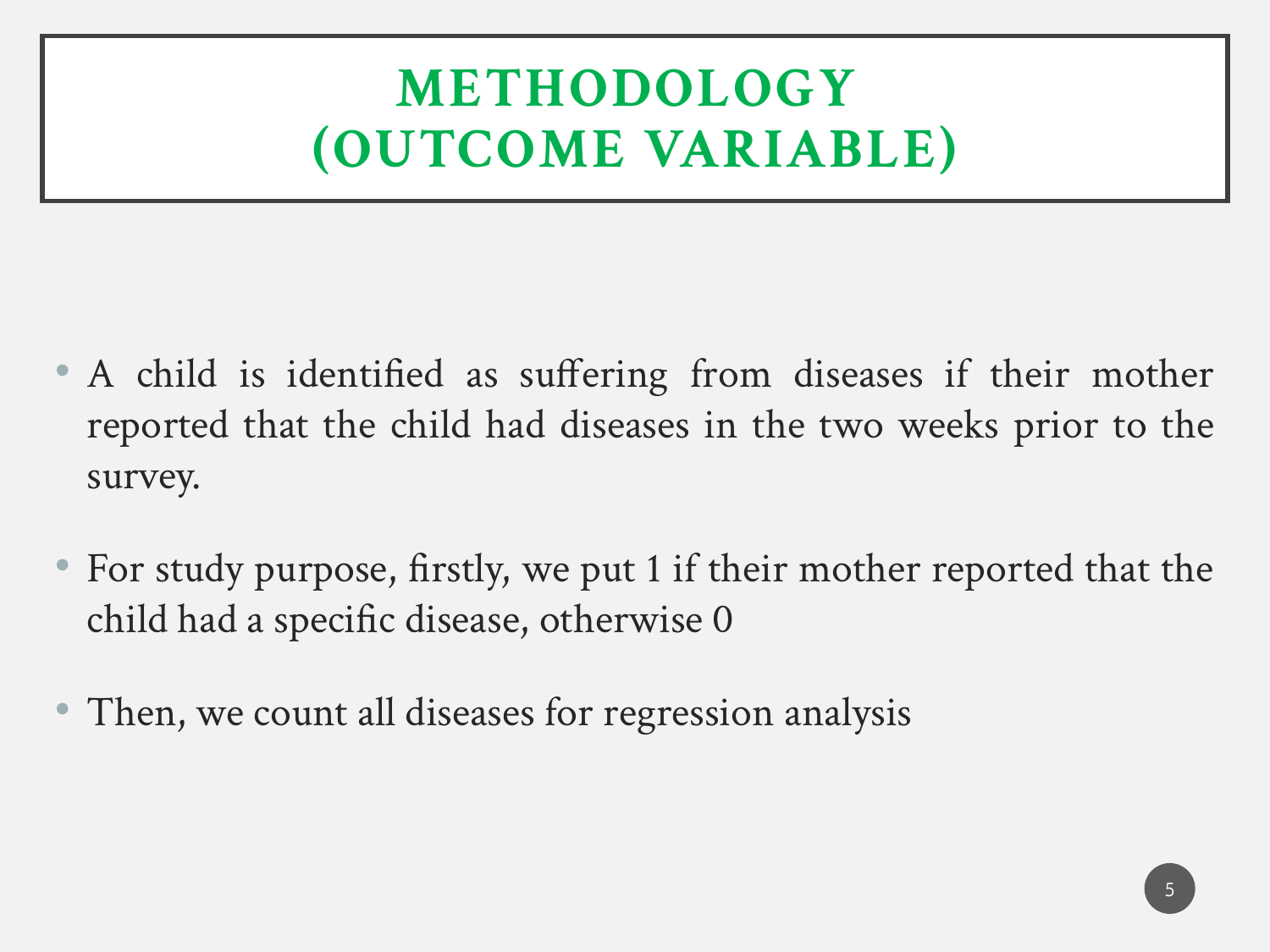

# Methodology (outcome variable)
A child is identified as suffering from diseases if their mother reported that the child had diseases in the two weeks prior to the survey.
For study purpose, firstly, we put 1 if their mother reported that the child had a specific disease, otherwise 0
Then, we count all diseases for regression analysis
5